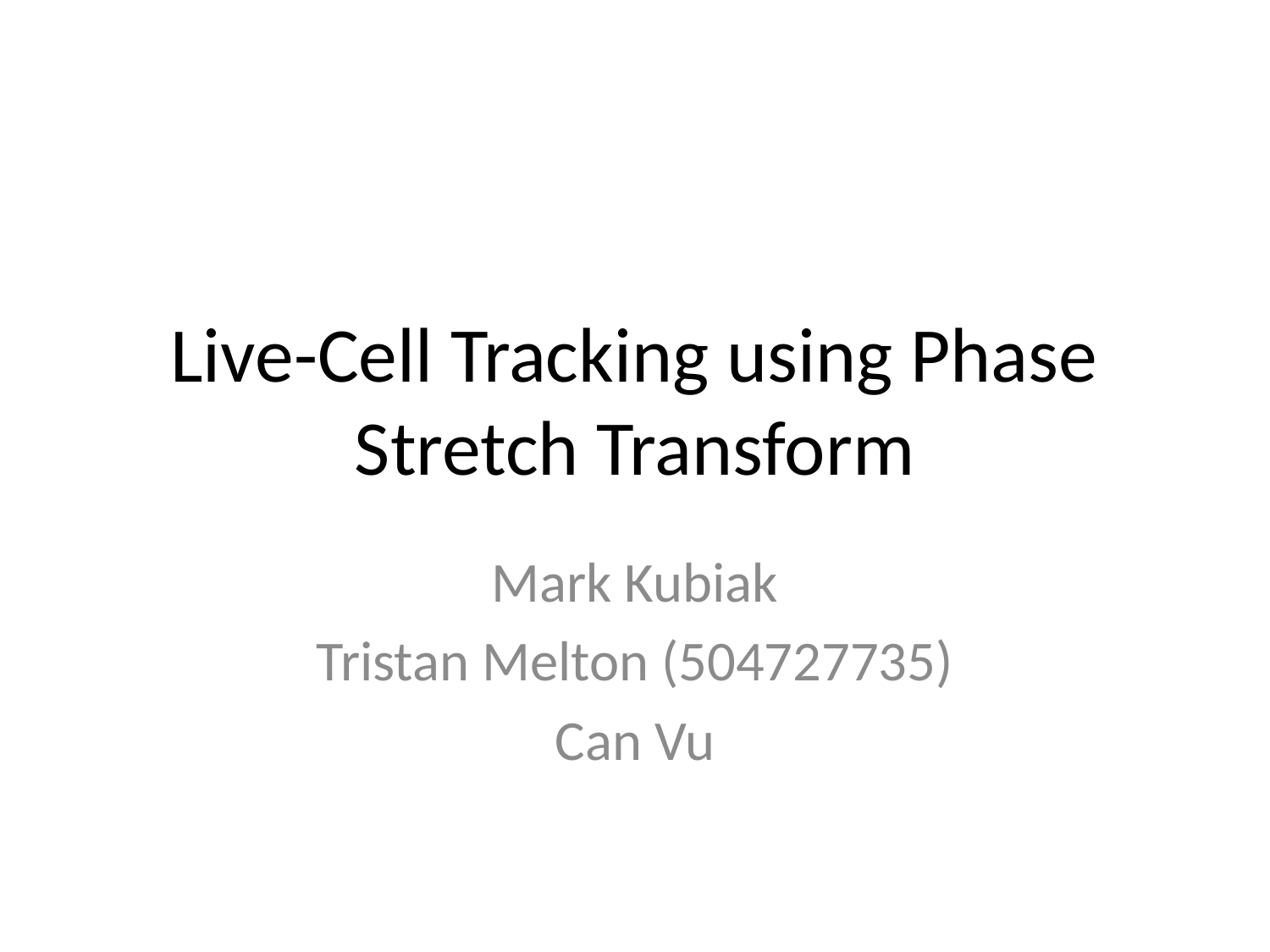

# Live-Cell Tracking using Phase Stretch Transform
Mark Kubiak
Tristan Melton (504727735)
Can Vu